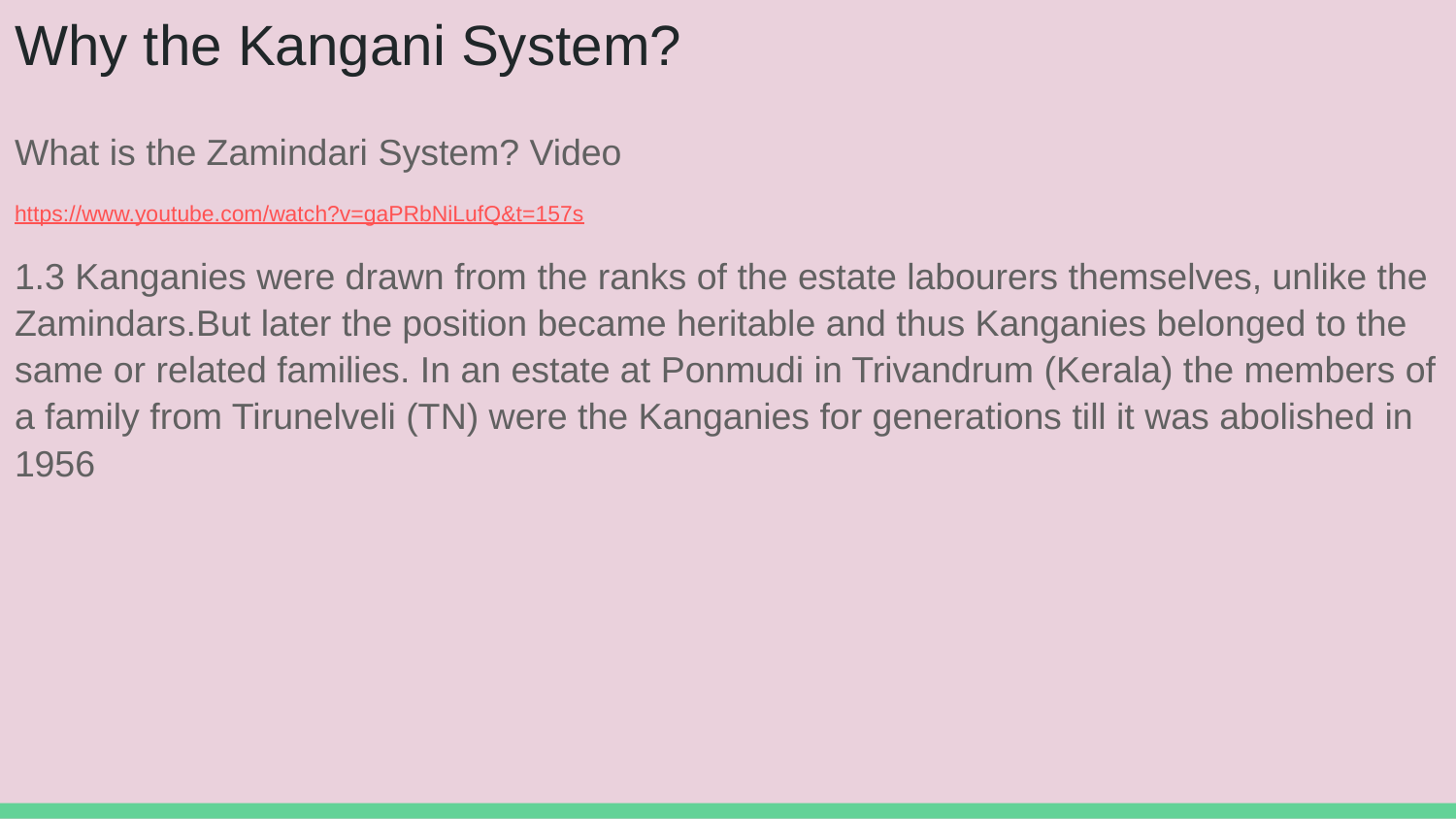

# Why the Kangani System?
What is the Zamindari System? Video
https://www.youtube.com/watch?v=gaPRbNiLufQ&t=157s
1.3 Kanganies were drawn from the ranks of the estate labourers themselves, unlike the Zamindars.But later the position became heritable and thus Kanganies belonged to the same or related families. In an estate at Ponmudi in Trivandrum (Kerala) the members of a family from Tirunelveli (TN) were the Kanganies for generations till it was abolished in 1956